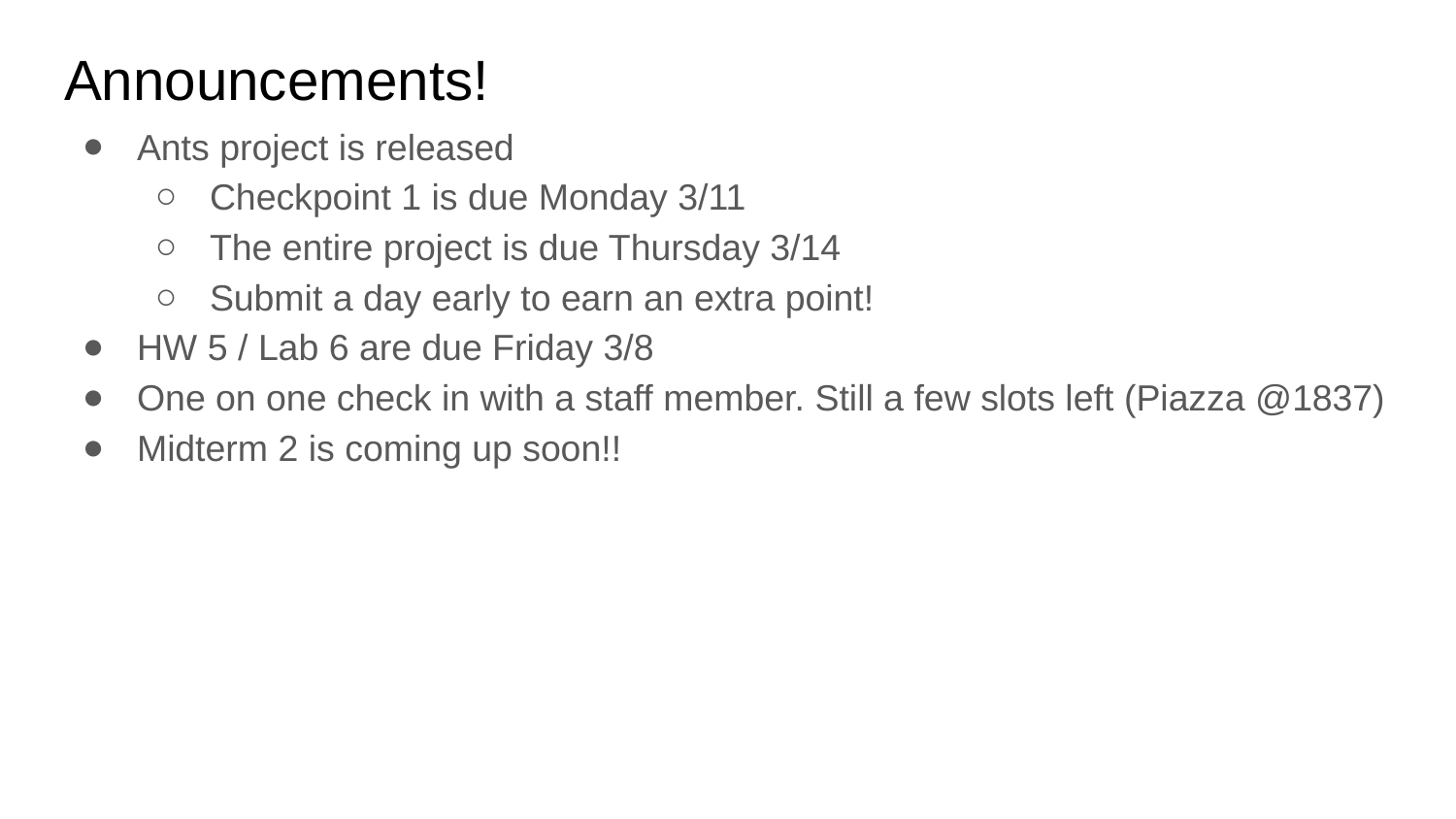

# Announcements!
Ants project is released
Checkpoint 1 is due Monday 3/11
The entire project is due Thursday 3/14
Submit a day early to earn an extra point!
HW 5 / Lab 6 are due Friday 3/8
One on one check in with a staff member. Still a few slots left (Piazza @1837)
Midterm 2 is coming up soon!!